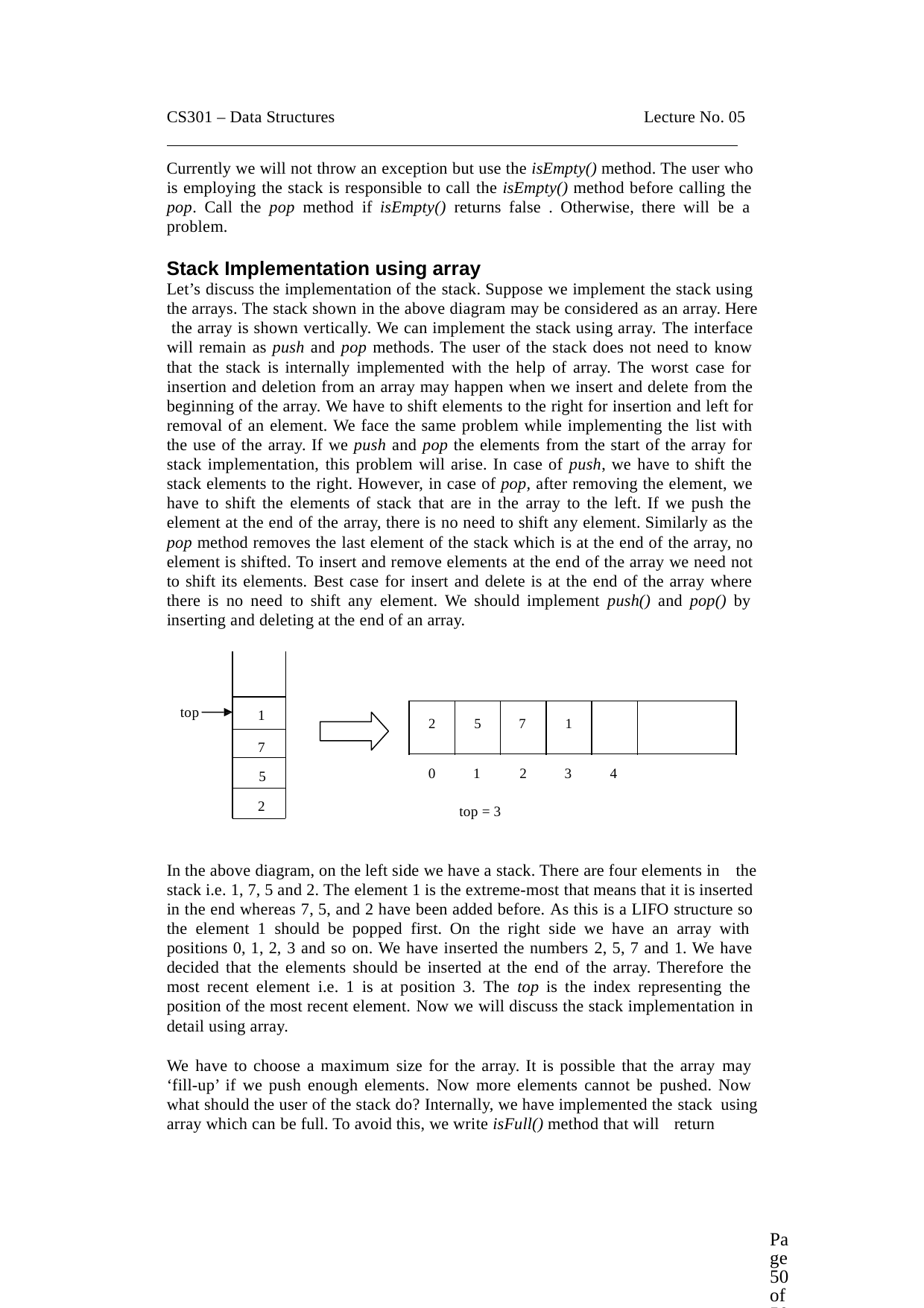

CS301 – Data Structures	Lecture No. 05

Currently we will not throw an exception but use the isEmpty() method. The user who  is employing the stack is responsible to call the isEmpty() method before calling the  pop. Call the pop method if isEmpty() returns false . Otherwise, there will be a  problem.

Stack Implementation using array
Let’s discuss the implementation of the stack. Suppose we implement the stack using  the arrays. The stack shown in the above diagram may be considered as an array. Here  the array is shown vertically. We can implement the stack using array. The interface  will remain as push and pop methods. The user of the stack does not need to know  that the stack is internally implemented with the help of array. The worst case for  insertion and deletion from an array may happen when we insert and delete from the  beginning of the array. We have to shift elements to the right for insertion and left for  removal of an element. We face the same problem while implementing the list with  the use of the array. If we push and pop the elements from the start of the array for  stack implementation, this problem will arise. In case of push, we have to shift the  stack elements to the right. However, in case of pop, after removing the element, we  have to shift the elements of stack that are in the array to the left. If we push the  element at the end of the array, there is no need to shift any element. Similarly as the  pop method removes the last element of the stack which is at the end of the array, no  element is shifted. To insert and remove elements at the end of the array we need not  to shift its elements. Best case for insert and delete is at the end of the array where  there is no need to shift any element. We should implement push() and pop() by  inserting and deleting at the end of an array.

| 2 | 5 | 7 | 1 |  |  |
| --- | --- | --- | --- | --- | --- |
top
1

7

0
1
2
3
4
5

2
top = 3

In the above diagram, on the left side we have a stack. There are four elements in   the
stack i.e. 1, 7, 5 and 2. The element 1 is the extreme-most that means that it is inserted  in the end whereas 7, 5, and 2 have been added before. As this is a LIFO structure so  the element 1 should be popped first. On the right side we have an array with  positions 0, 1, 2, 3 and so on. We have inserted the numbers 2, 5, 7 and 1. We have  decided that the elements should be inserted at the end of the array. Therefore the  most recent element i.e. 1 is at position 3. The top is the index representing the  position of the most recent element. Now we will discuss the stack implementation in  detail using array.

We have to choose a maximum size for the array. It is possible that the array may  ‘fill-up’ if we push enough elements. Now more elements cannot be pushed. Now  what should the user of the stack do? Internally, we have implemented the stack  using array which can be full. To avoid this, we write isFull() method that will   return
Page 50 of 505